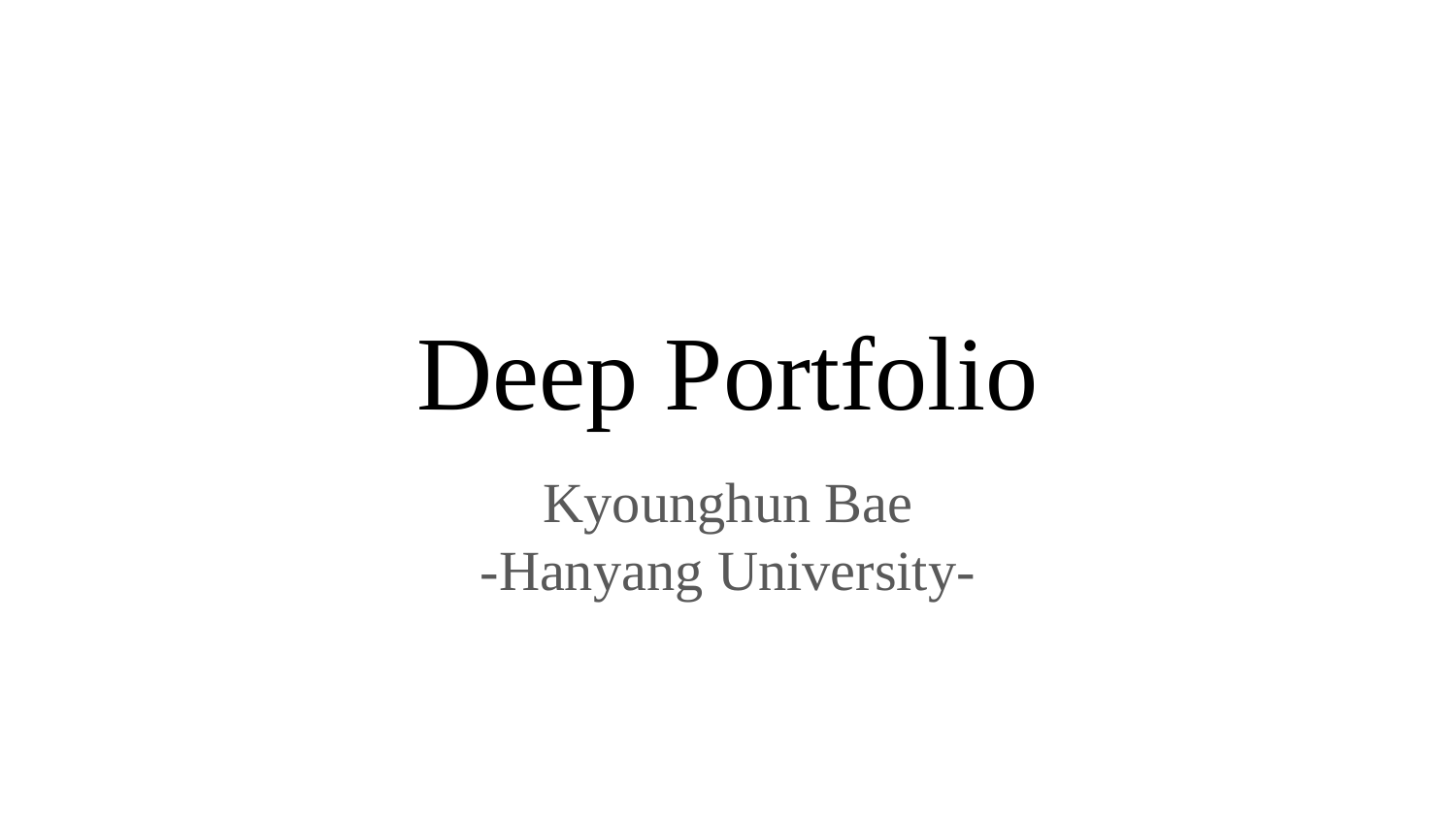

# Deep Portfolio
Kyounghun Bae
-Hanyang University-